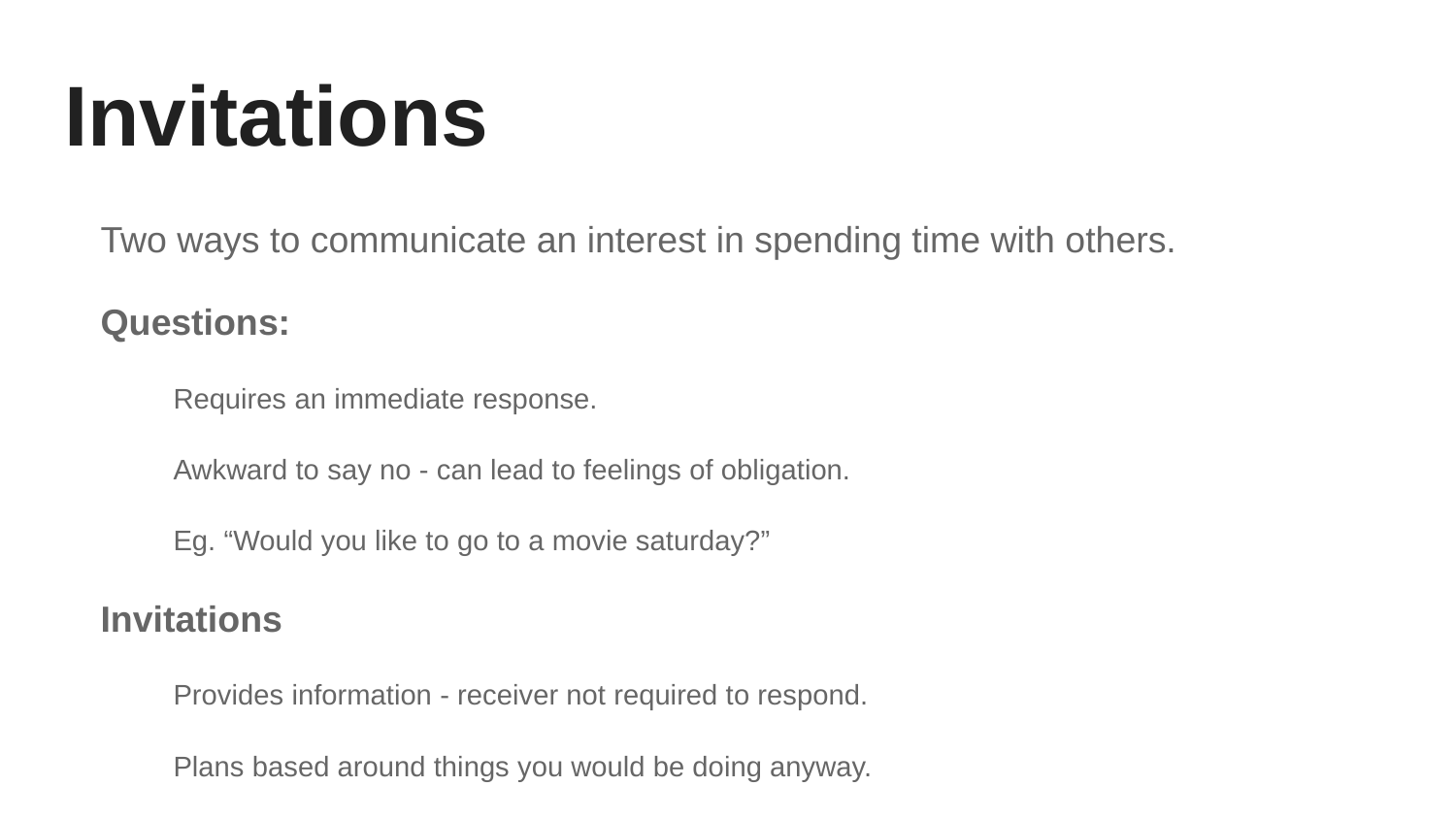

# Invitations
Two ways to communicate an interest in spending time with others.
Questions:
Requires an immediate response.
Awkward to say no - can lead to feelings of obligation.
Eg. “Would you like to go to a movie saturday?”
Invitations
Provides information - receiver not required to respond.
Plans based around things you would be doing anyway.
Eg. “I’m going to the movies Saturday. It would be great to have you along!”